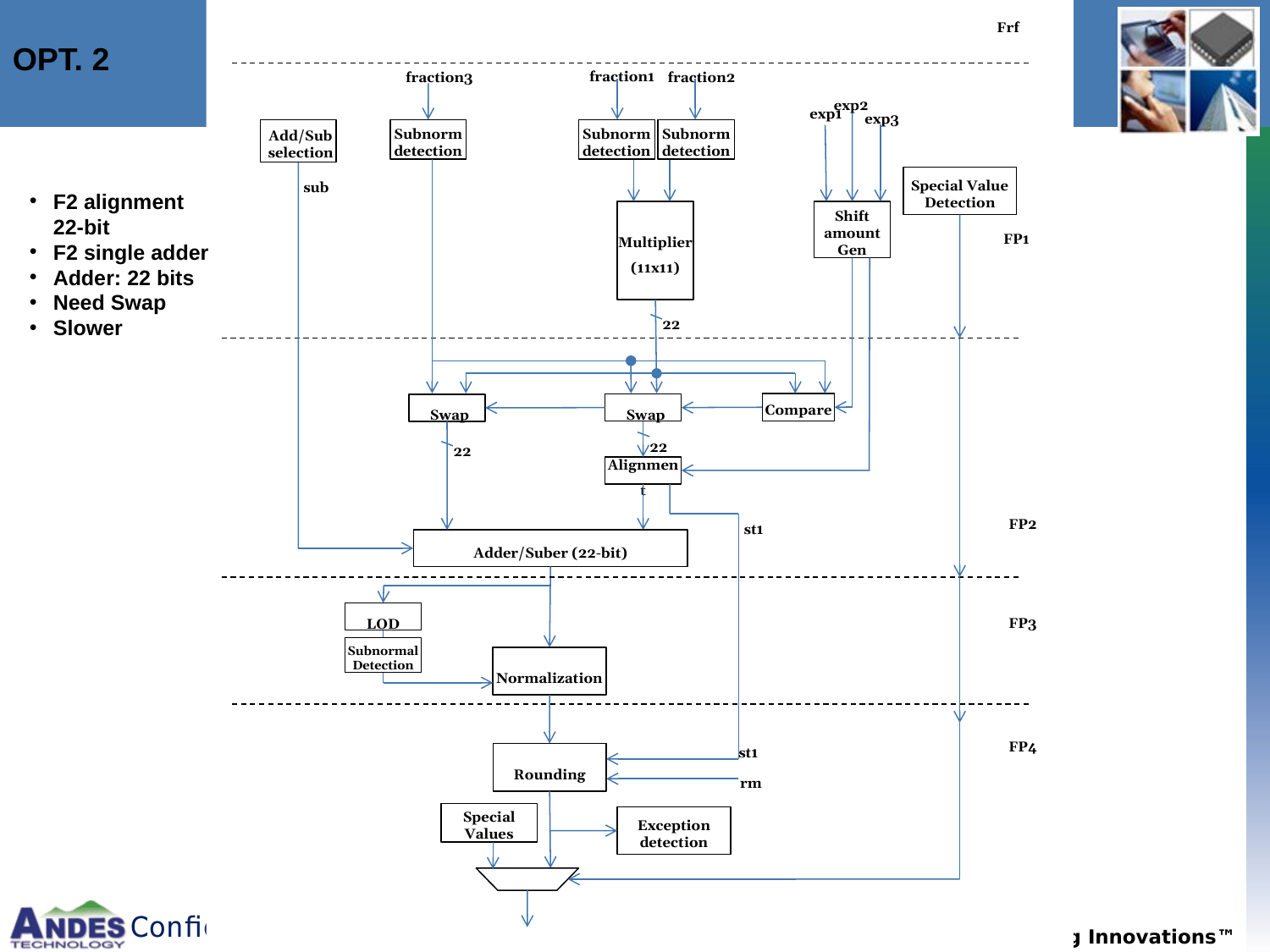

Frf

OPT. 2
fraction1
fraction2
fraction3
exp2
exp1
exp3
Subnorm detection
Add/Sub selection
Subnorm detection
Subnorm detection
sub
Special Value Detection
F2 alignment 22-bit
F2 single adder
Adder: 22 bits
Need Swap
Slower
Shift amount Gen
Multiplier
(11x11)
FP1

22
Compare
Swap
Swap
22
22
Alignment
st1
FP2

Adder/Suber (22-bit)
LOD
FP3

Subnormal Detection
Normalization
st1
Rounding
FP4

rm
Special Values
Exception detection